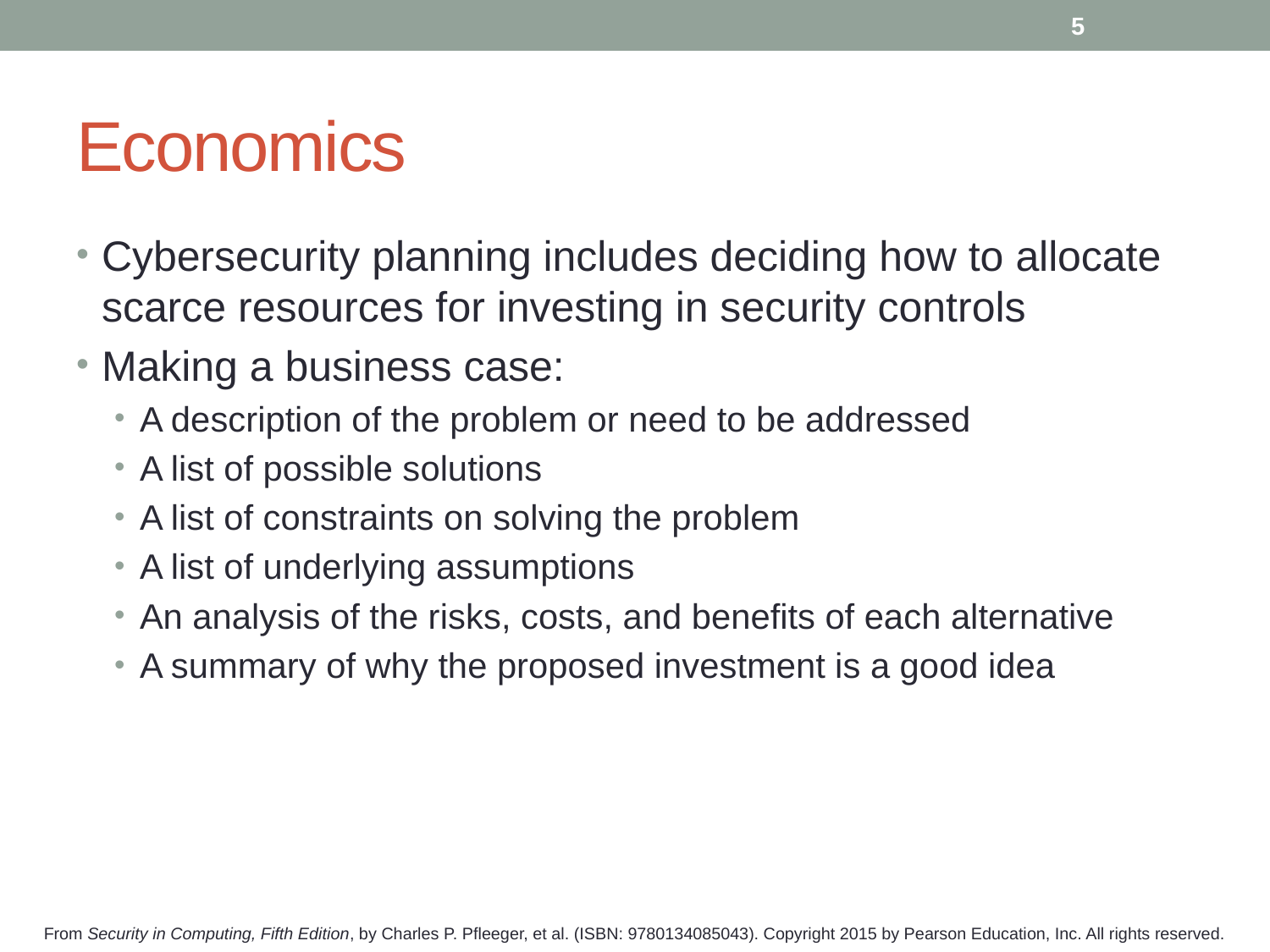

5
# Economics
Cybersecurity planning includes deciding how to allocate scarce resources for investing in security controls
Making a business case:
A description of the problem or need to be addressed
A list of possible solutions
A list of constraints on solving the problem
A list of underlying assumptions
An analysis of the risks, costs, and benefits of each alternative
A summary of why the proposed investment is a good idea